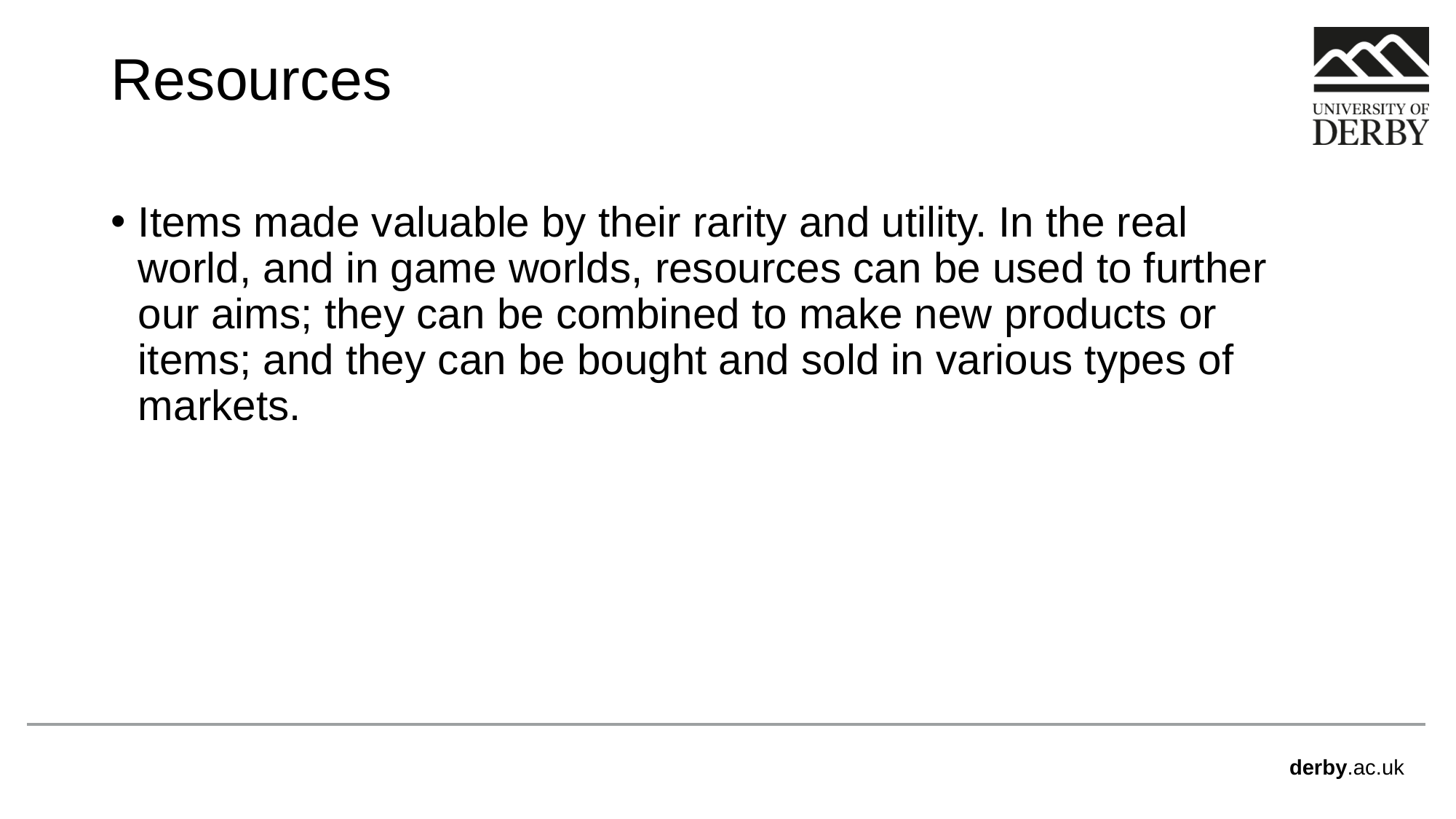

# Resources

Items made valuable by their rarity and utility. In the real world, and in game worlds, resources can be used to further our aims; they can be combined to make new products or items; and they can be bought and sold in various types of markets.